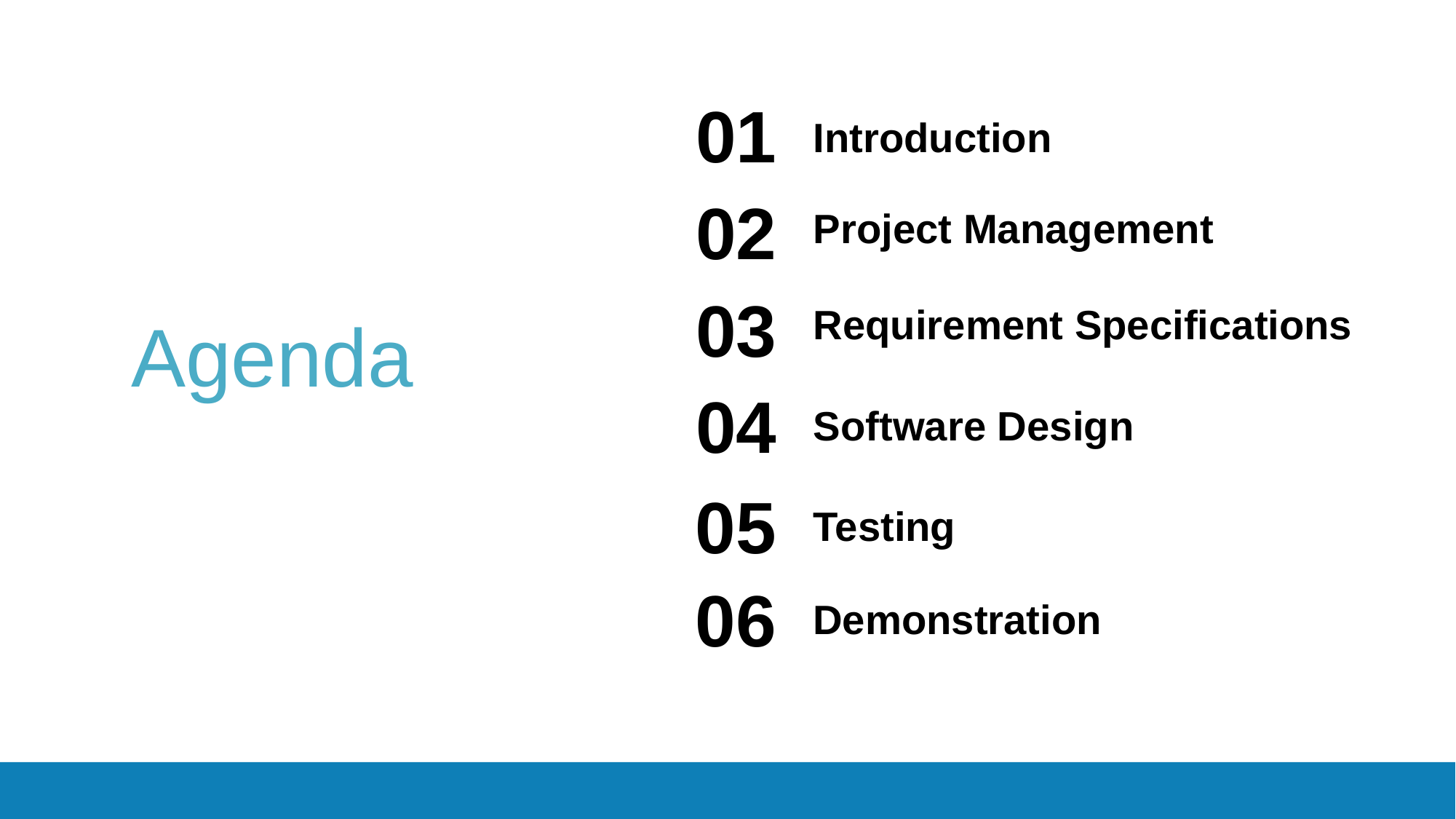

01
Introduction
02
Project Management
03
Requirement Specifications
Agenda
04
Software Design
05
Testing
06
Demonstration